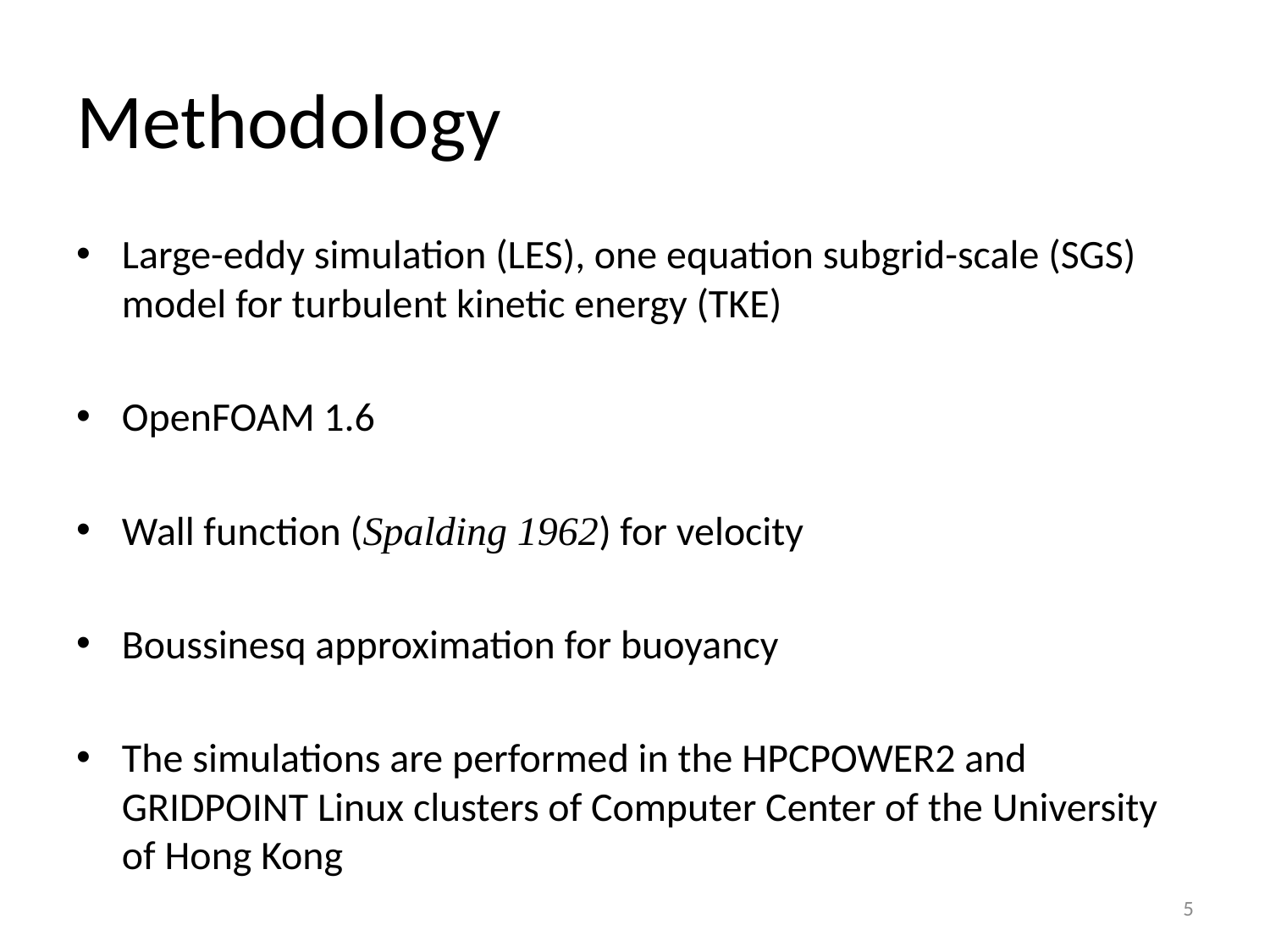

# Methodology
Large-eddy simulation (LES), one equation subgrid-scale (SGS) model for turbulent kinetic energy (TKE)

OpenFOAM 1.6

Wall function (Spalding 1962) for velocity

Boussinesq approximation for buoyancy

The simulations are performed in the HPCPOWER2 and GRIDPOINT Linux clusters of Computer Center of the University of Hong Kong

5